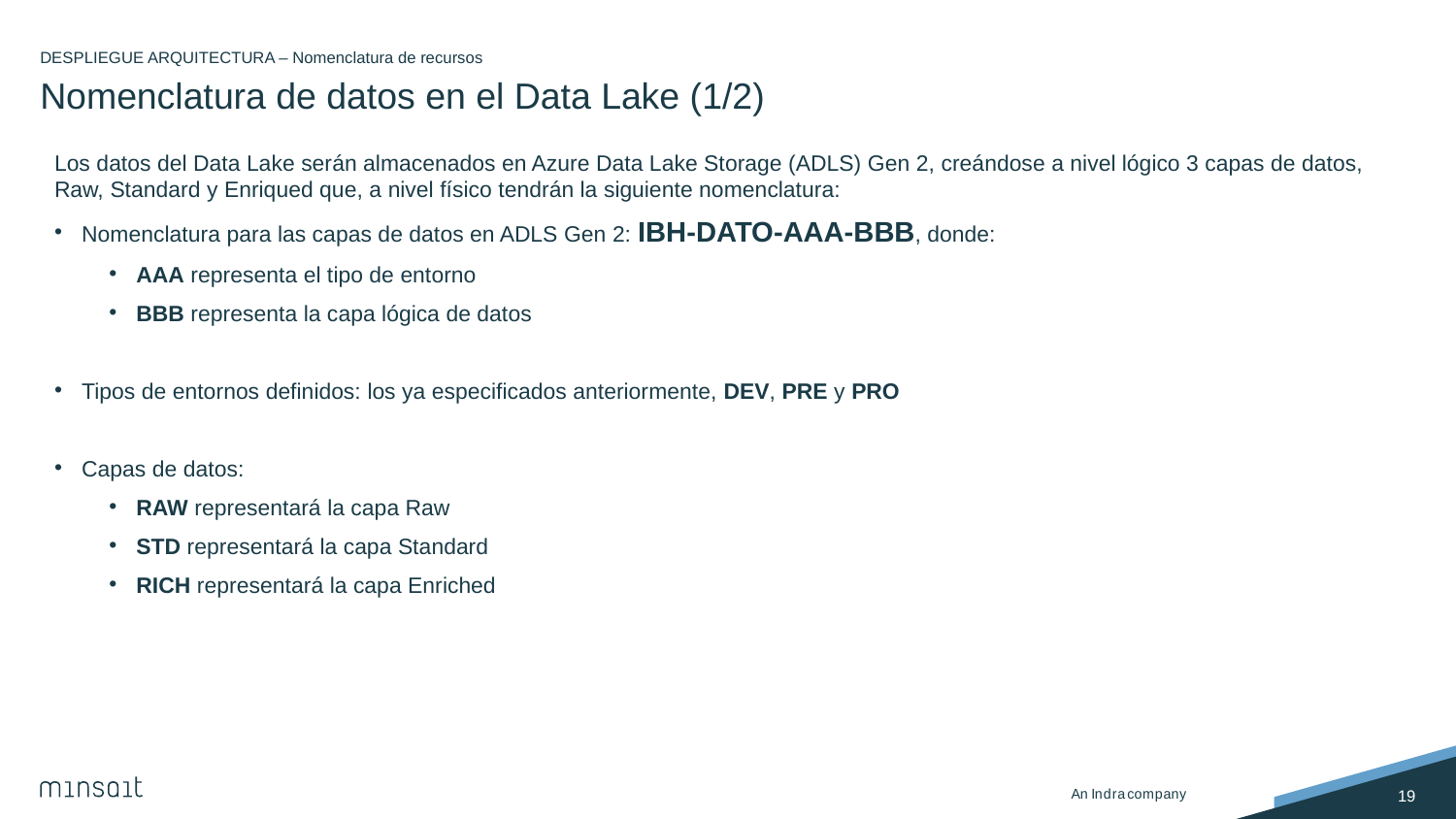

DESPLIEGUE ARQUITECTURA – Nomenclatura de recursos
# Nomenclatura de datos en el Data Lake (1/2)
Los datos del Data Lake serán almacenados en Azure Data Lake Storage (ADLS) Gen 2, creándose a nivel lógico 3 capas de datos, Raw, Standard y Enriqued que, a nivel físico tendrán la siguiente nomenclatura:
Nomenclatura para las capas de datos en ADLS Gen 2: IBH-DATO-AAA-BBB, donde:
AAA representa el tipo de entorno
BBB representa la capa lógica de datos

Tipos de entornos definidos: los ya especificados anteriormente, DEV, PRE y PRO

Capas de datos:
RAW representará la capa Raw
STD representará la capa Standard
RICH representará la capa Enriched